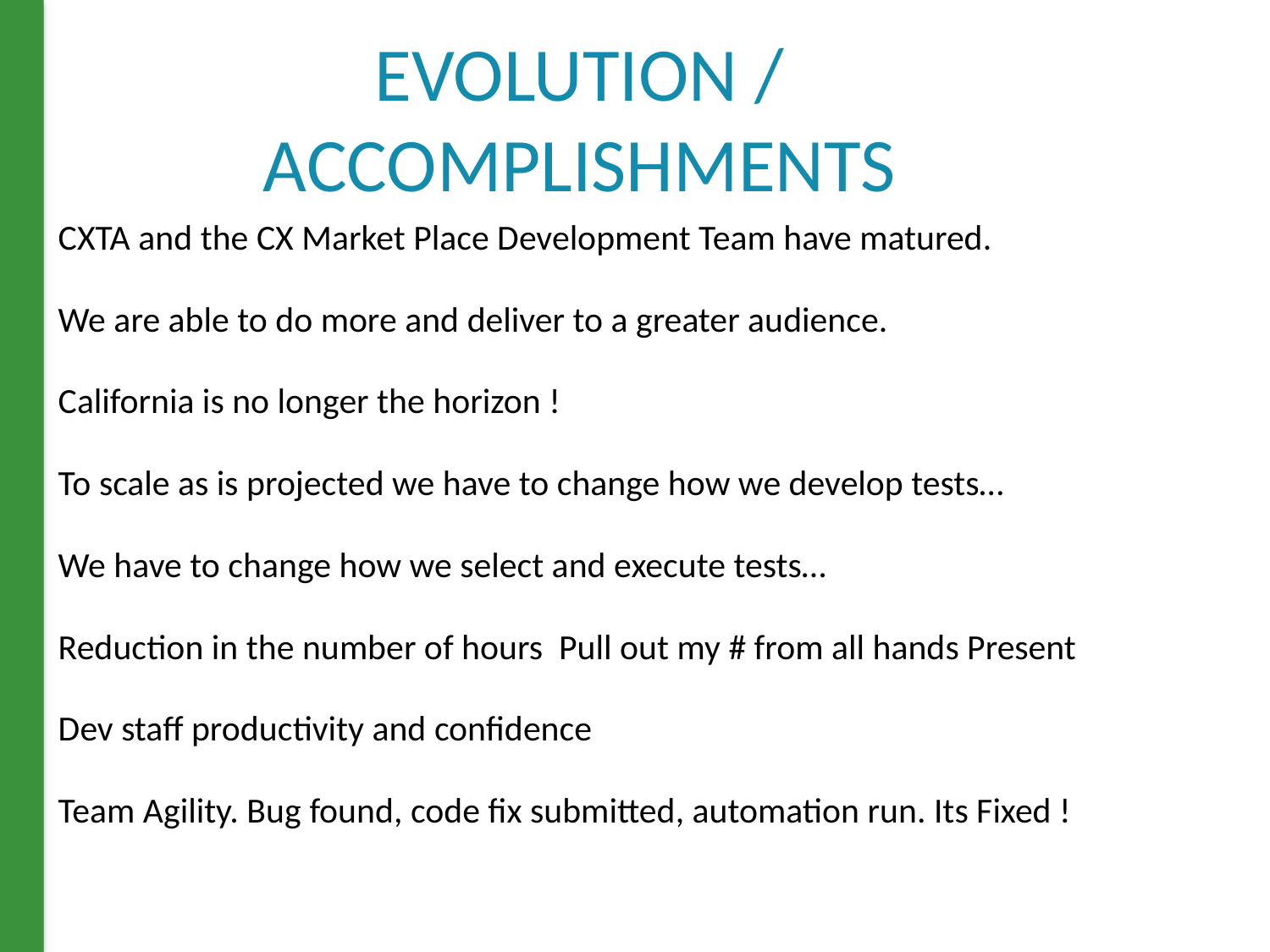

# EVOLUTION / ACCOMPLISHMENTS
CXTA and the CX Market Place Development Team have matured.

We are able to do more and deliver to a greater audience.

California is no longer the horizon !

To scale as is projected we have to change how we develop tests…

We have to change how we select and execute tests…

Reduction in the number of hours  Pull out my # from all hands Present

Dev staff productivity and confidence

Team Agility. Bug found, code fix submitted, automation run. Its Fixed !